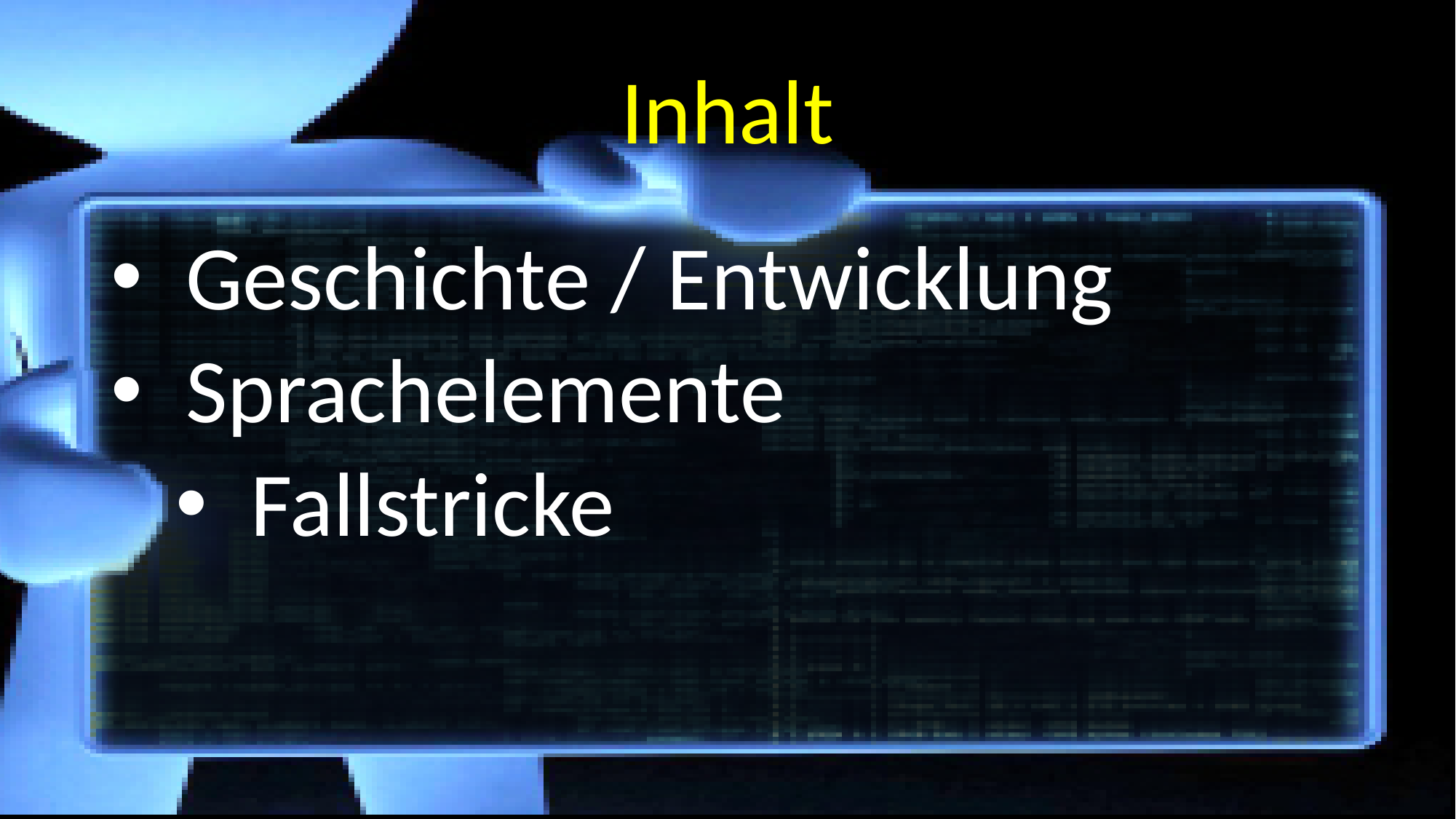

# Inhalt
Geschichte / Entwicklung
Sprachelemente
Fallstricke